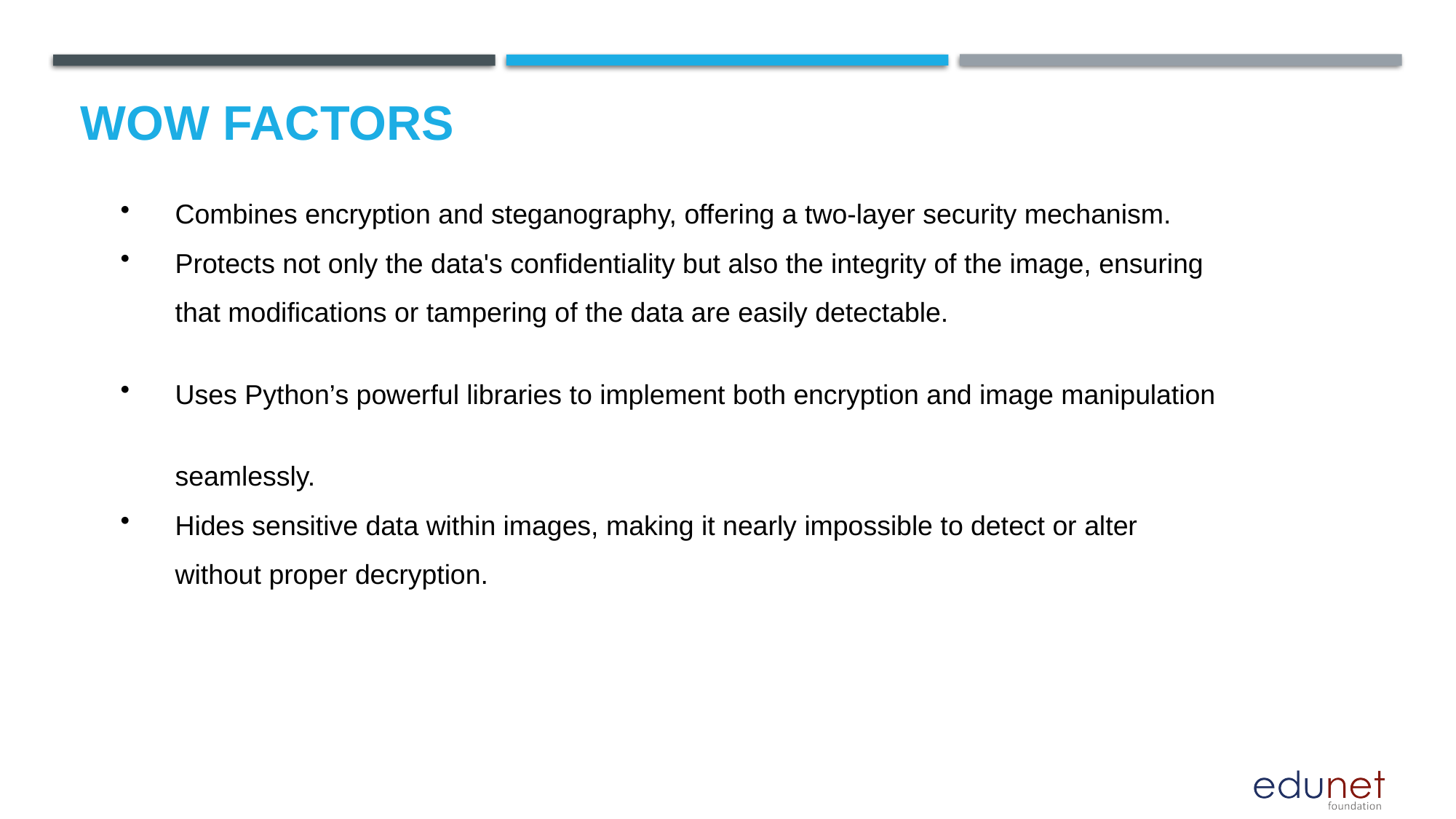

Combines encryption and steganography, offering a two-layer security mechanism.
Protects not only the data's confidentiality but also the integrity of the image, ensuring that modifications or tampering of the data are easily detectable.
Uses Python’s powerful libraries to implement both encryption and image manipulation seamlessly.
Hides sensitive data within images, making it nearly impossible to detect or alter without proper decryption.
# Wow factors